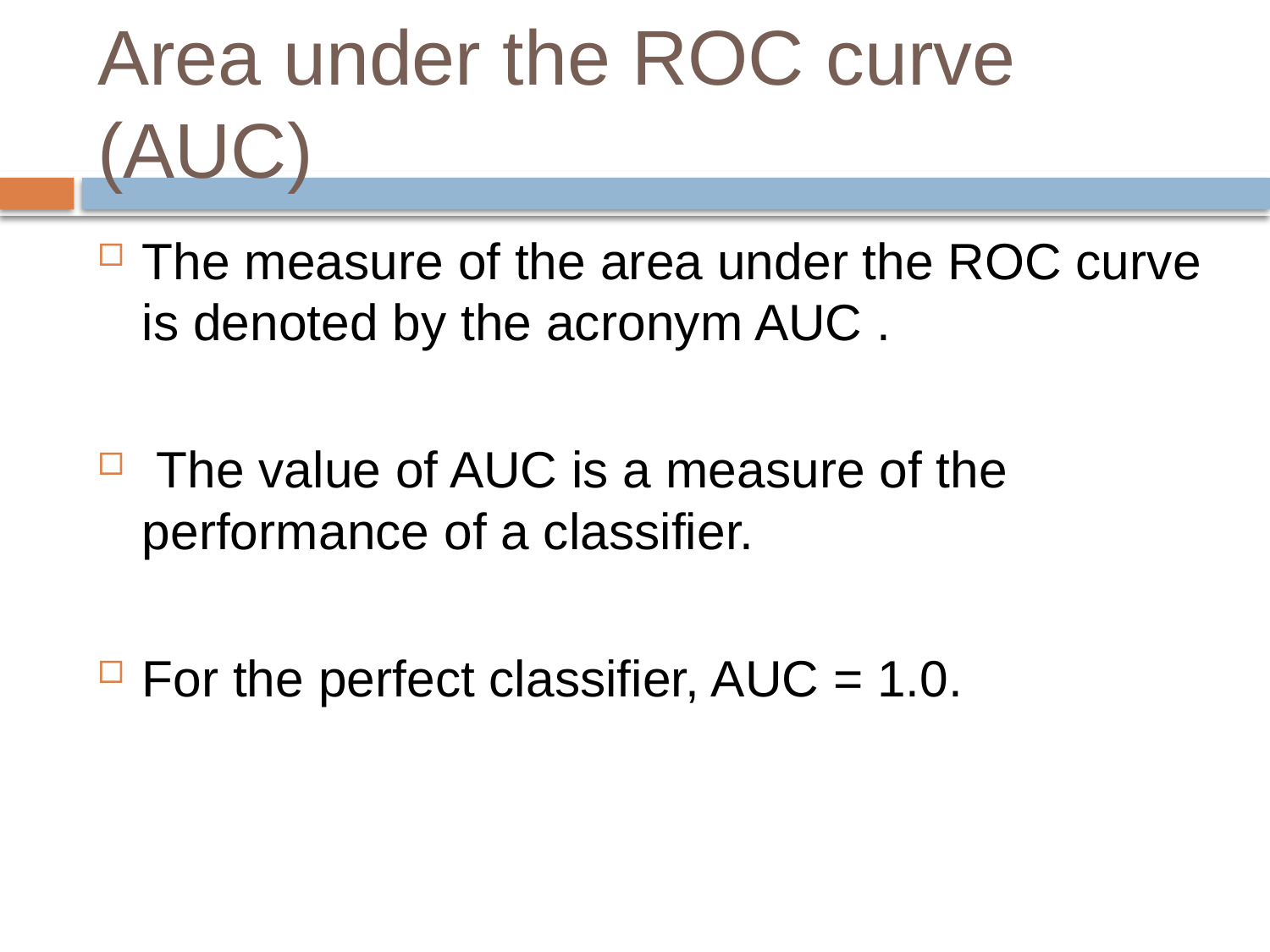

# Area under the ROC curve (AUC)
The measure of the area under the ROC curve is denoted by the acronym AUC .

 The value of AUC is a measure of the performance of a classifier.

For the perfect classifier, AUC = 1.0.